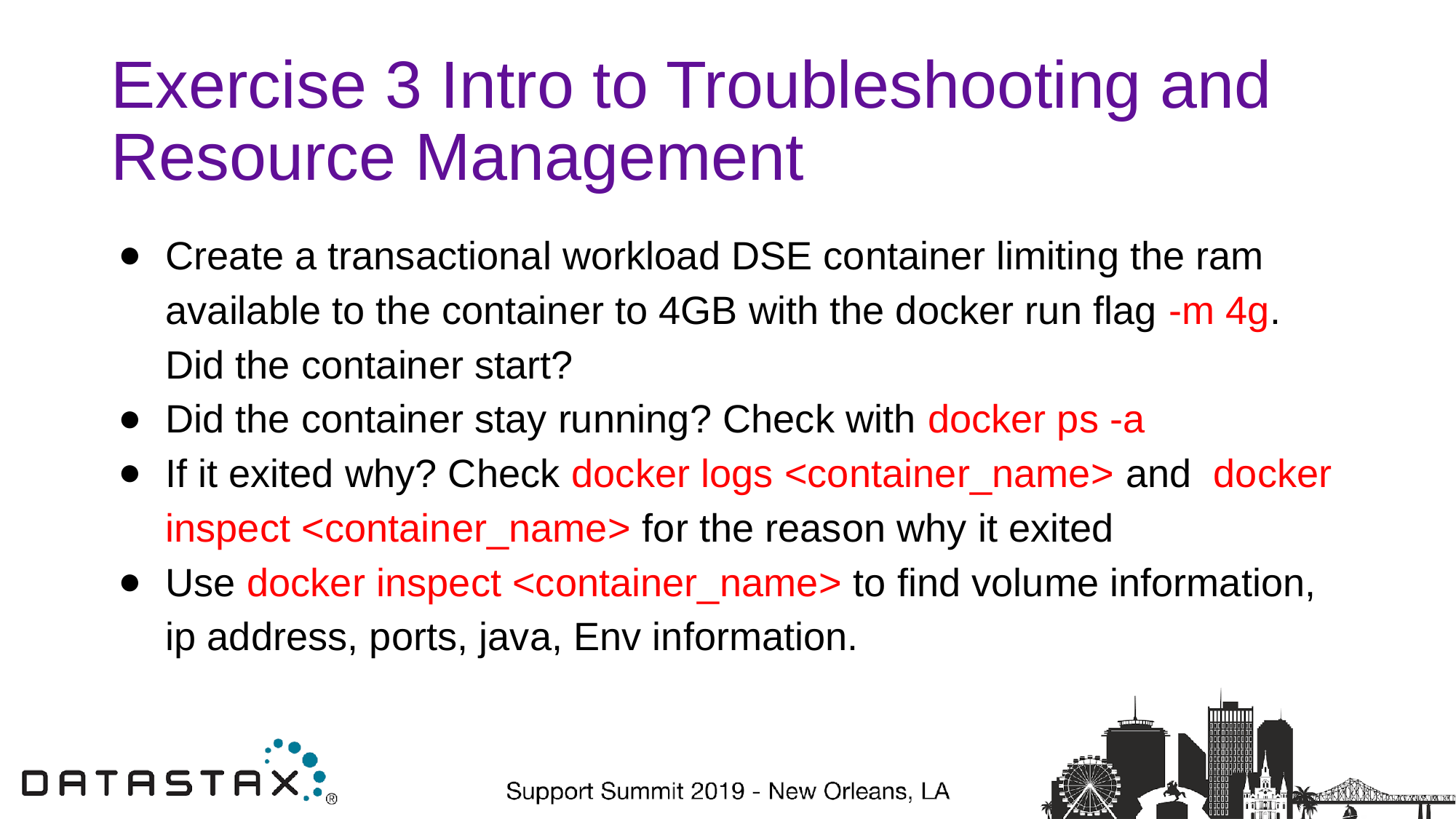

# Exercise 3 Intro to Troubleshooting and Resource Management
Create a transactional workload DSE container limiting the ram available to the container to 4GB with the docker run flag -m 4g.  Did the container start?
Did the container stay running? Check with docker ps -a
If it exited why? Check docker logs <container_name> and  docker inspect <container_name> for the reason why it exited
Use docker inspect <container_name> to find volume information, ip address, ports, java, Env information.